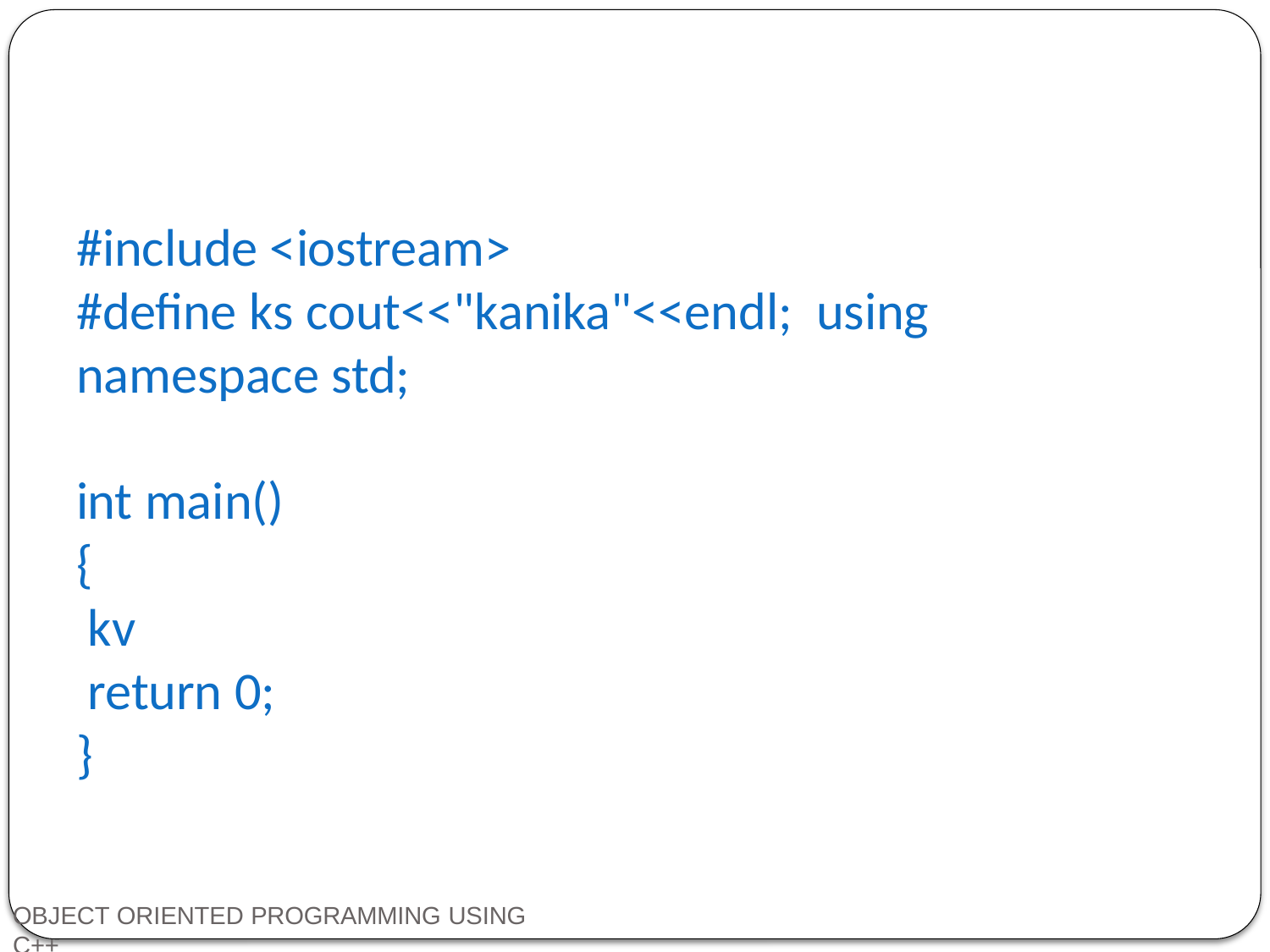

#include <iostream>
#define ks cout<<"kanika"<<endl;  using namespace std;

int main()
{
kv  return 0;
}
OBJECT ORIENTED PROGRAMMING USING C++